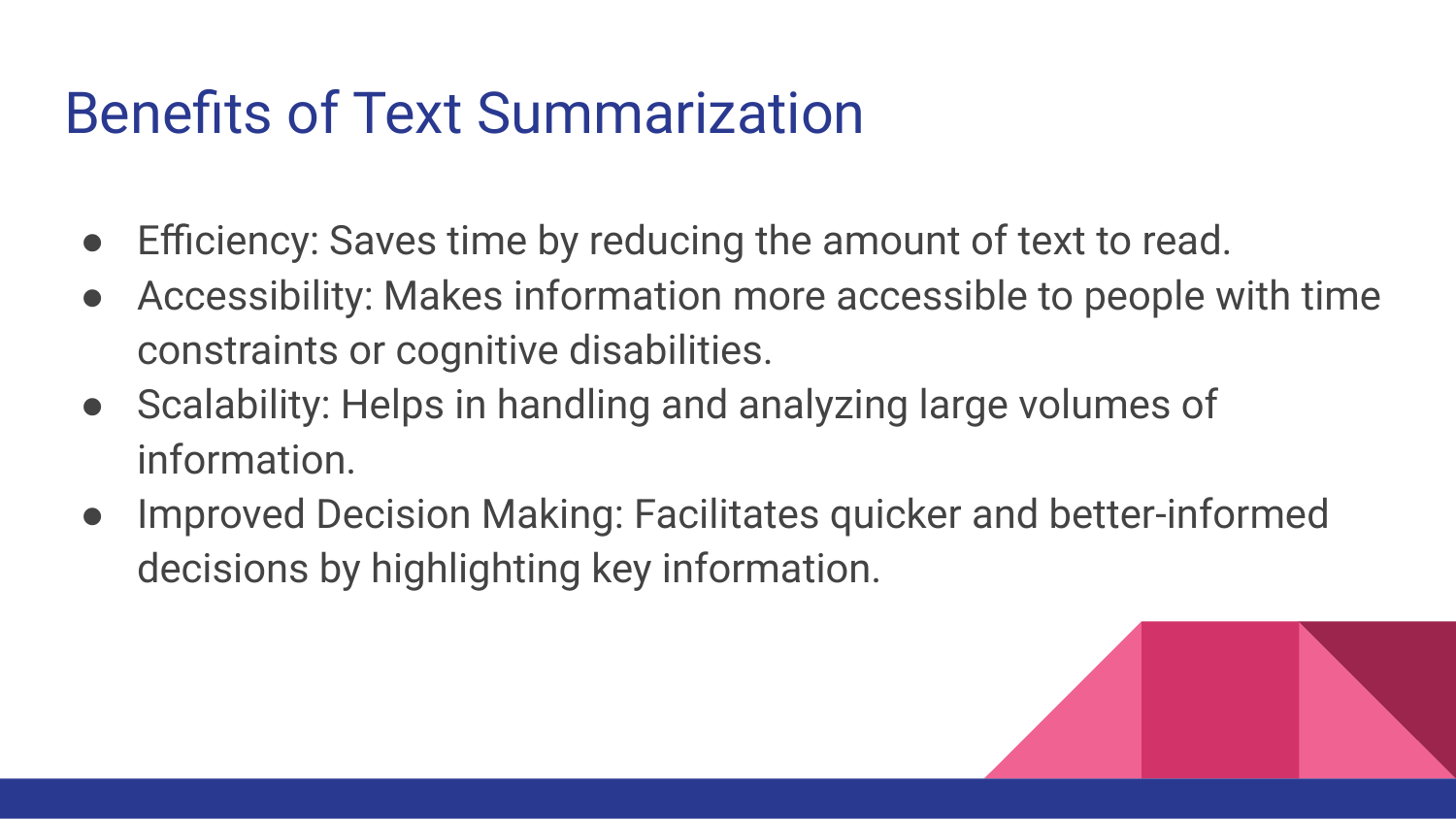

# Benefits of Text Summarization
Efficiency: Saves time by reducing the amount of text to read.
Accessibility: Makes information more accessible to people with time constraints or cognitive disabilities.
Scalability: Helps in handling and analyzing large volumes of information.
Improved Decision Making: Facilitates quicker and better-informed decisions by highlighting key information.